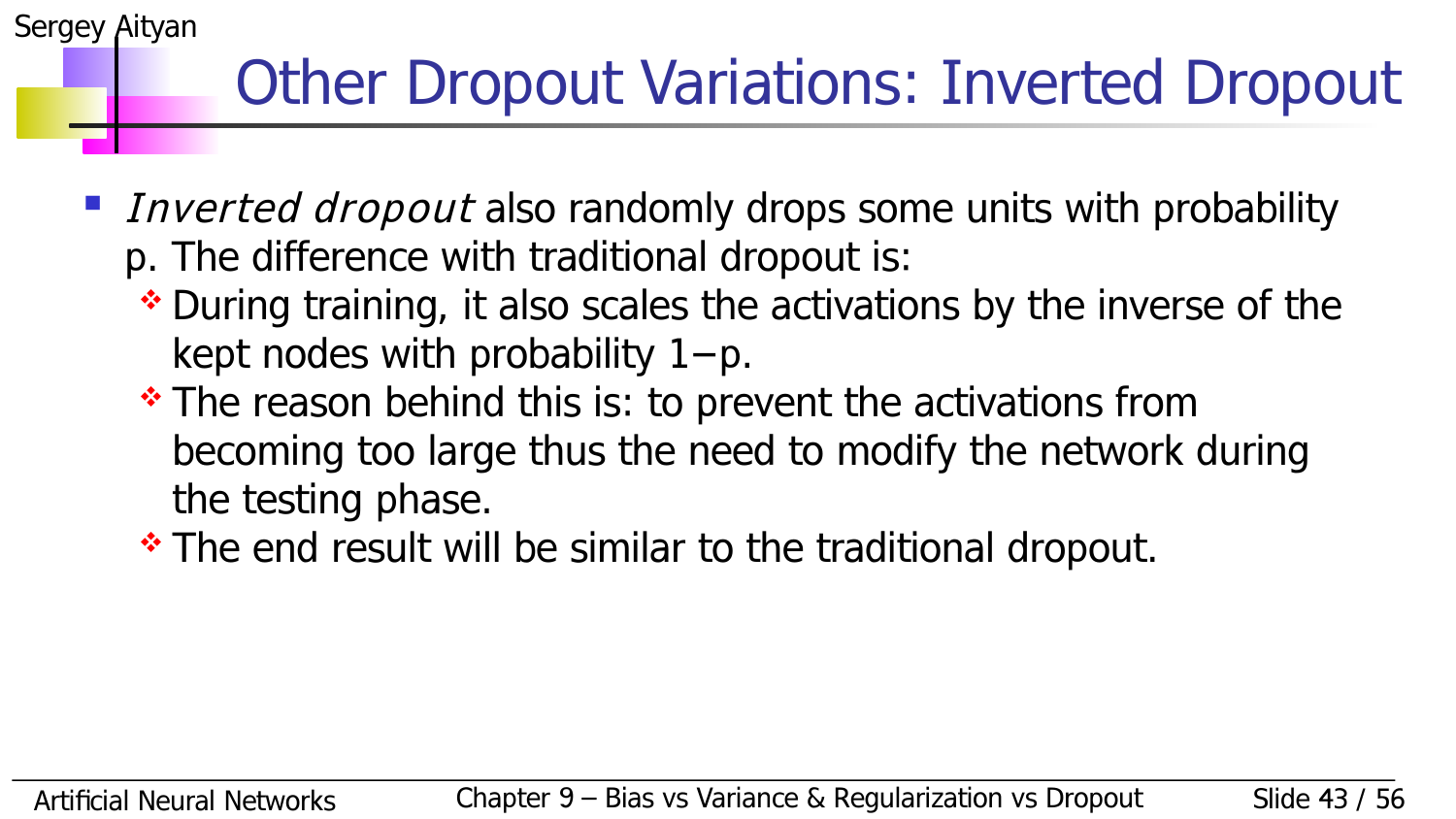

# Other Dropout Variations: Inverted Dropout
Inverted dropout also randomly drops some units with probability p. The difference with traditional dropout is:
During training, it also scales the activations by the inverse of the kept nodes with probability 1−p.
The reason behind this is: to prevent the activations from becoming too large thus the need to modify the network during the testing phase.
The end result will be similar to the traditional dropout.